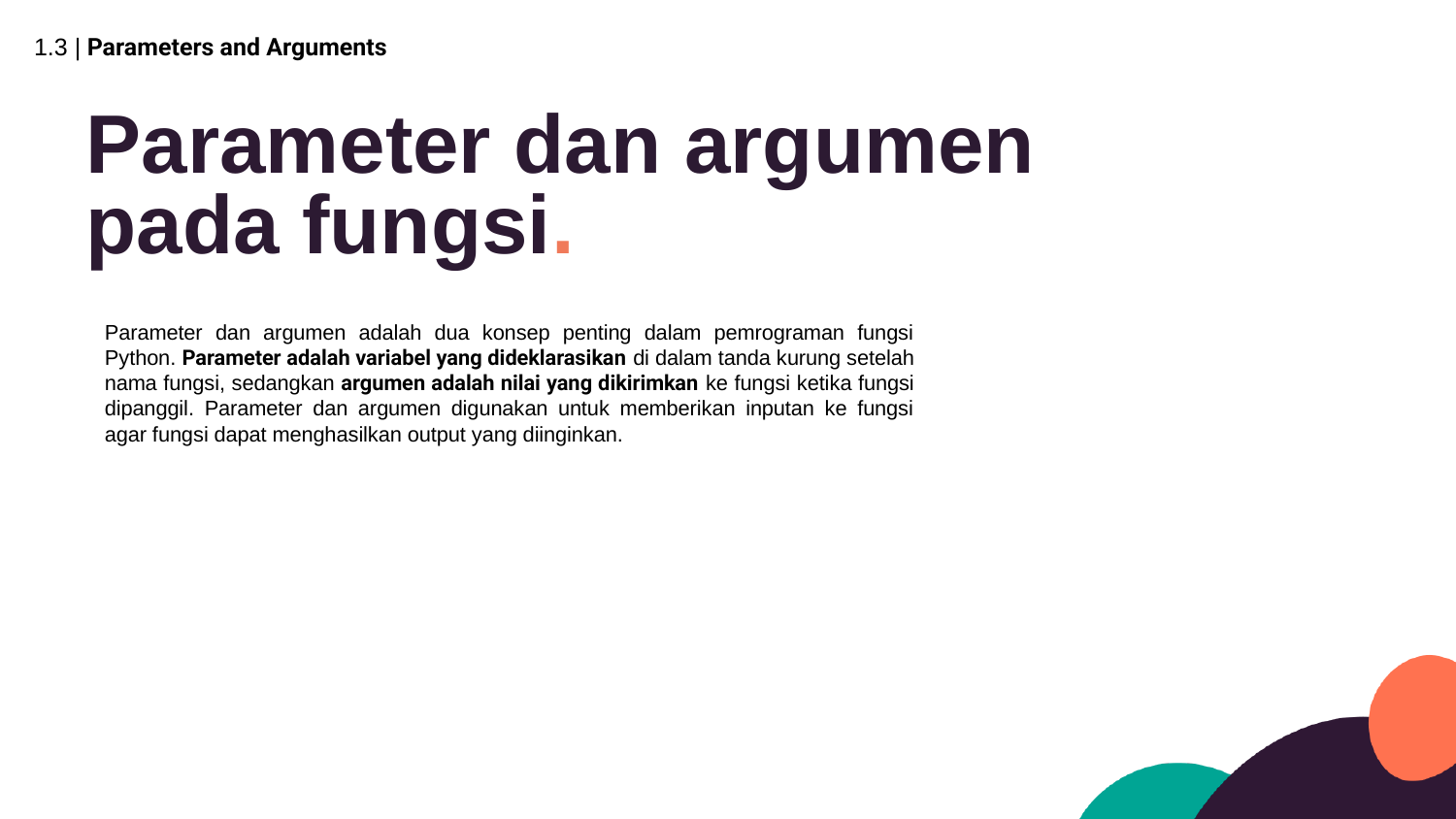

1.3 | Parameters and Arguments
Parameter dan argumen pada fungsi.
Parameter dan argumen adalah dua konsep penting dalam pemrograman fungsi Python. Parameter adalah variabel yang dideklarasikan di dalam tanda kurung setelah nama fungsi, sedangkan argumen adalah nilai yang dikirimkan ke fungsi ketika fungsi dipanggil. Parameter dan argumen digunakan untuk memberikan inputan ke fungsi agar fungsi dapat menghasilkan output yang diinginkan.